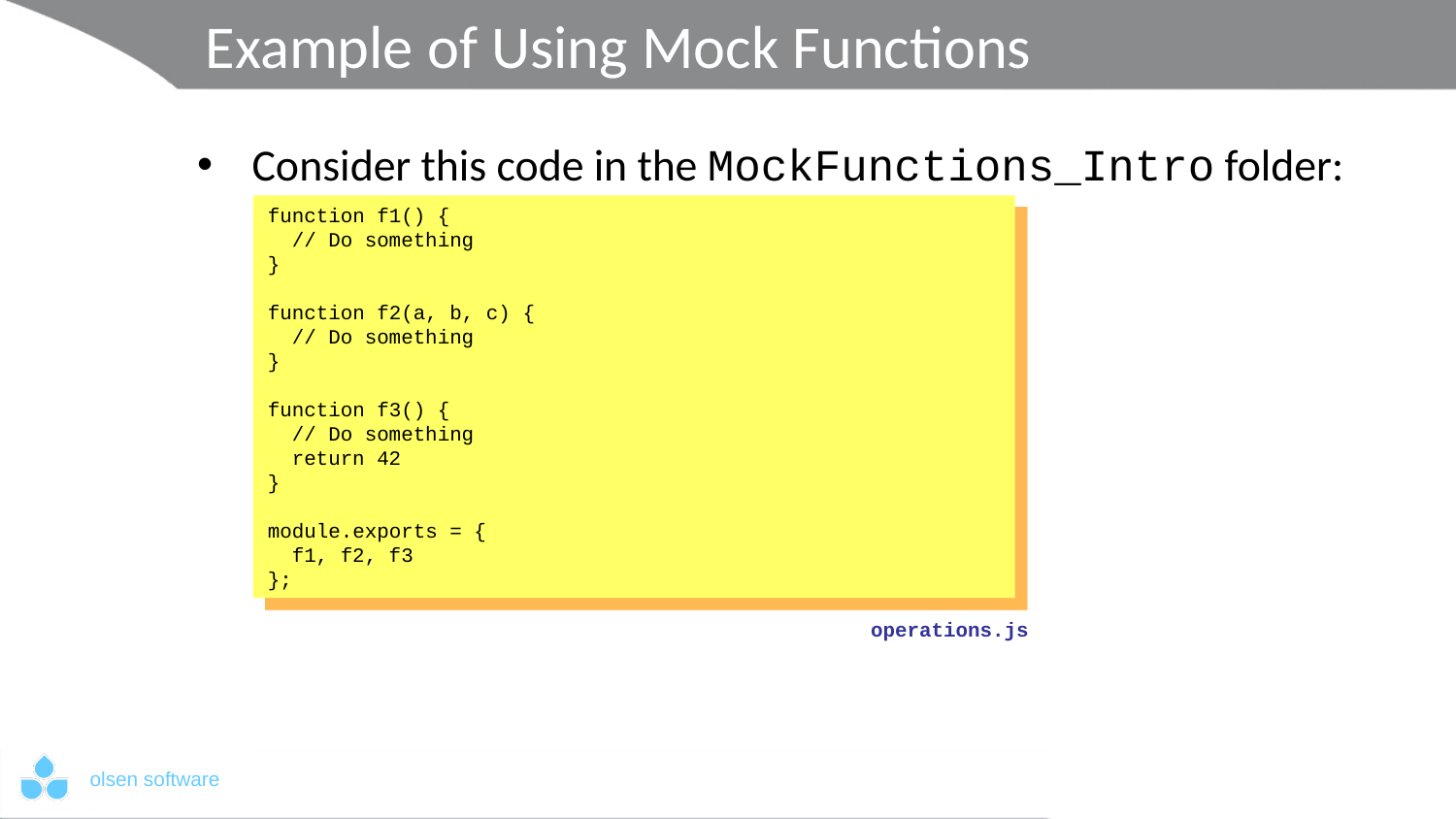

# Example of Using Mock Functions
Consider this code in the MockFunctions_Intro folder:

Let's see how to mock these functions…
function f1() {
  // Do something
}

function f2(a, b, c) {
  // Do something
}

function f3() {
  // Do something
  return 42
}

module.exports = {
  f1, f2, f3
};
operations.js